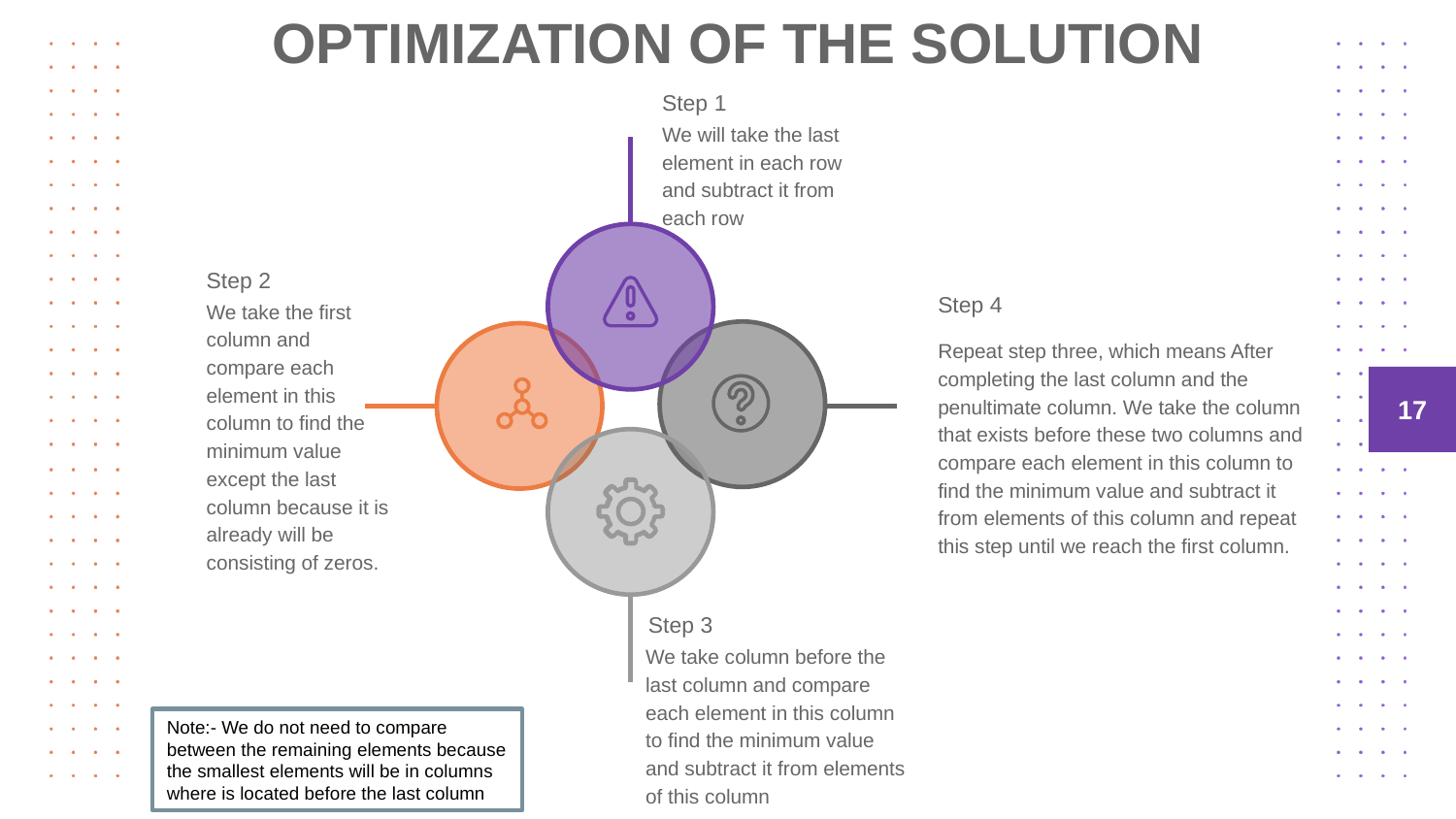

OPTIMIZATION OF THE SOLUTION
Step 1
We will take the last element in each row and subtract it from each row

Step 2
Step 4

We take the first column and compare each element in this column to find the minimum value except the last column because it is already will be consisting of zeros.
Repeat step three, which means After completing the last column and the penultimate column. We take the column that exists before these two columns and compare each element in this column to find the minimum value and subtract it from elements of this column and repeat this step until we reach the first column.
17

Step 3
We take column before the last column and compare each element in this column to find the minimum value and subtract it from elements of this column
Note:- We do not need to compare between the remaining elements because the smallest elements will be in columns where is located before the last column